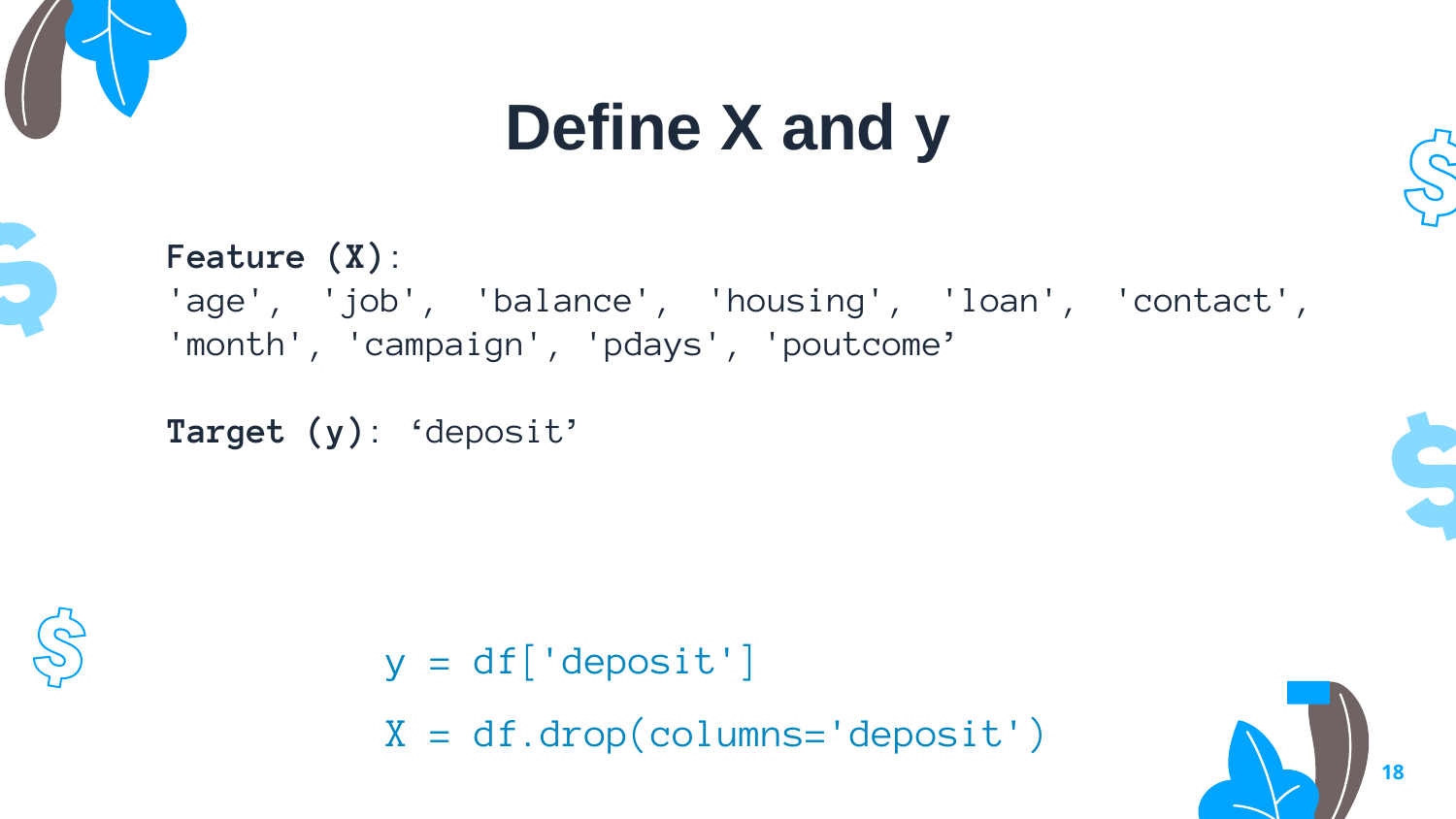

# Define X and y
Feature (X):
'age', 'job', 'balance', 'housing', 'loan', 'contact', 'month', 'campaign', 'pdays', 'poutcome’

Target (y): ‘deposit’

y = df['deposit']
X = df.drop(columns='deposit')

18